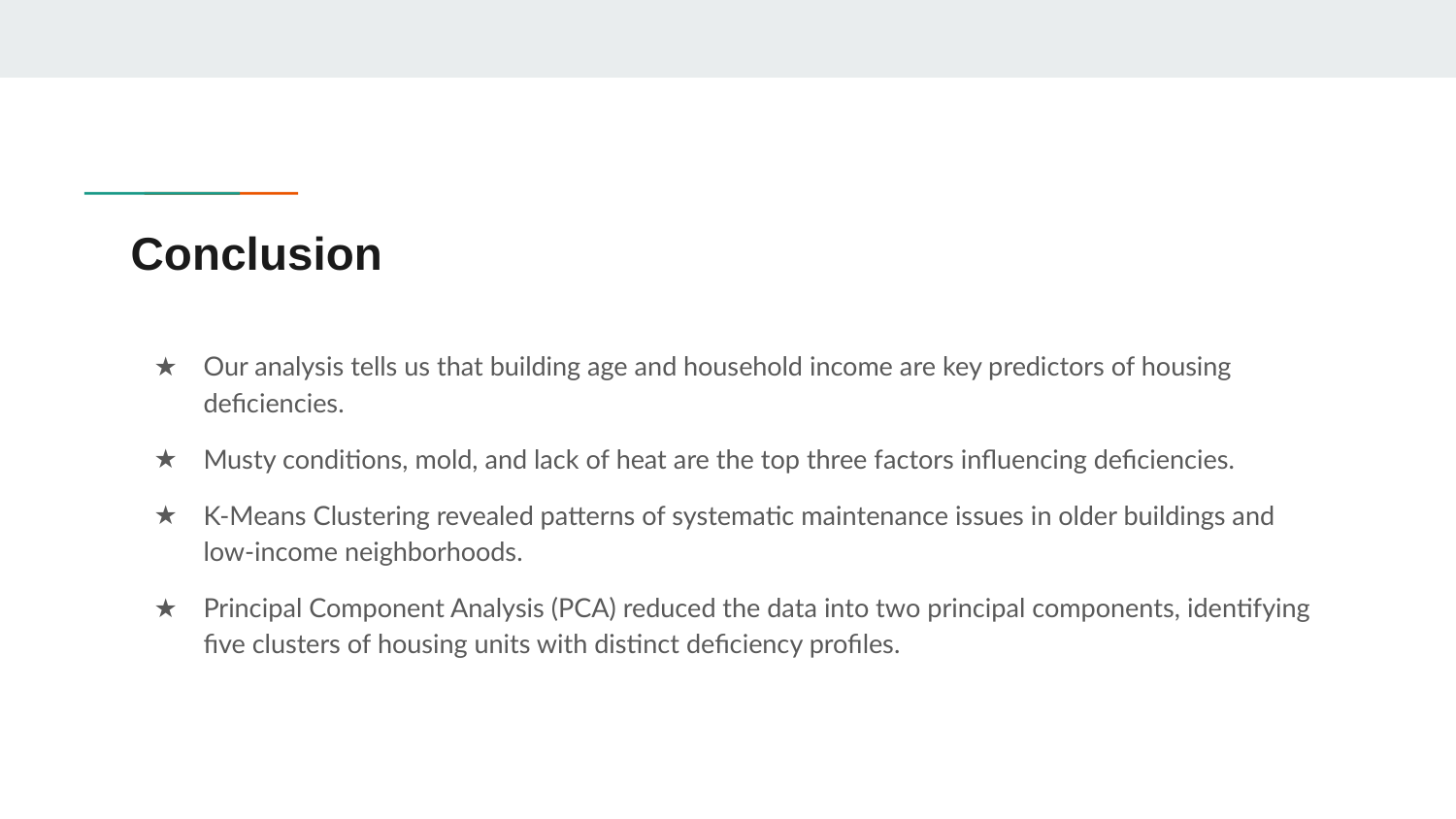

# Conclusion
Our analysis tells us that building age and household income are key predictors of housing deficiencies.
Musty conditions, mold, and lack of heat are the top three factors influencing deficiencies.
K-Means Clustering revealed patterns of systematic maintenance issues in older buildings and low-income neighborhoods.
Principal Component Analysis (PCA) reduced the data into two principal components, identifying five clusters of housing units with distinct deficiency profiles.